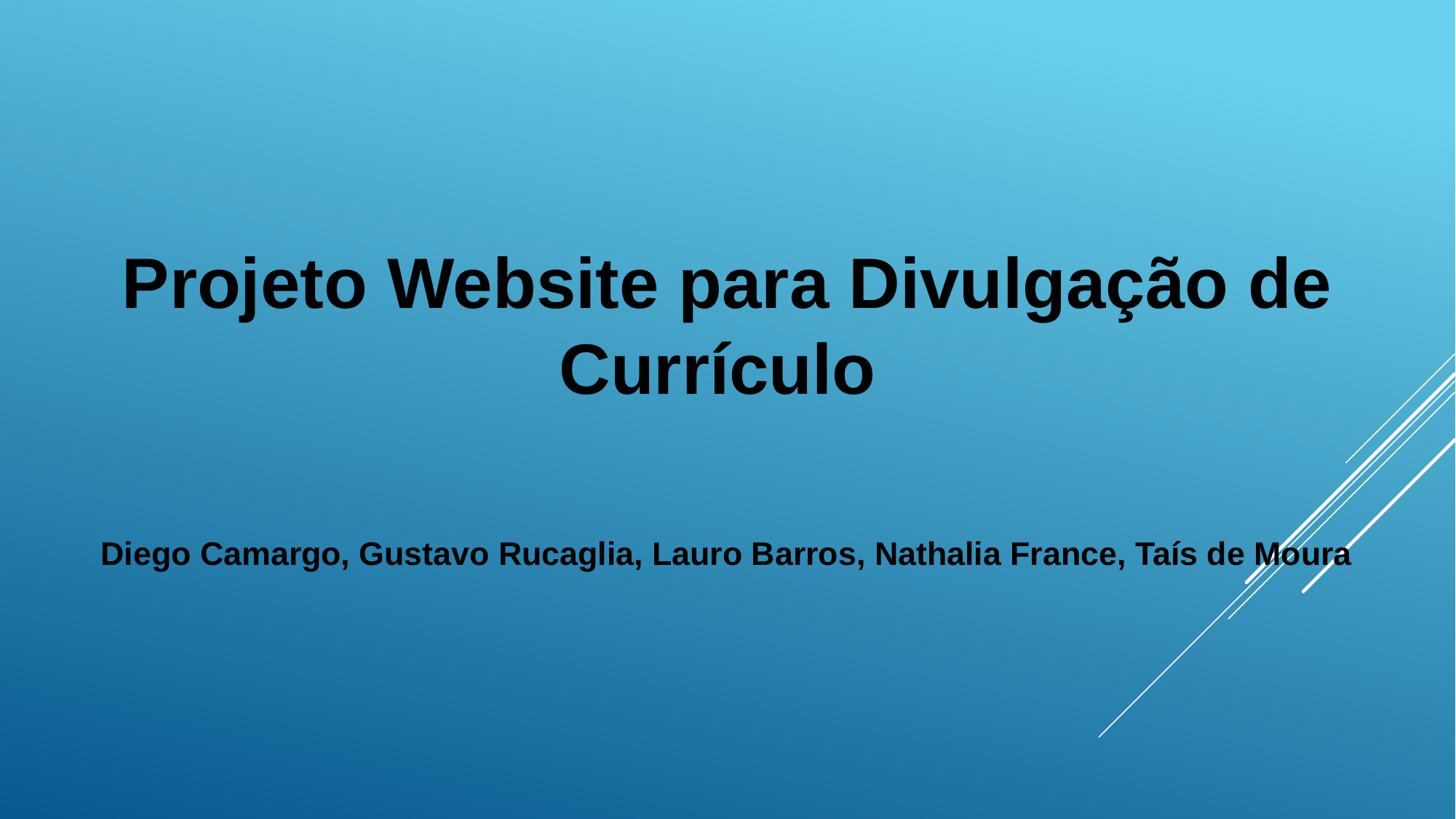

Projeto Website para Divulgação de Currículo

Diego Camargo, Gustavo Rucaglia, Lauro Barros, Nathalia France, Taís de Moura